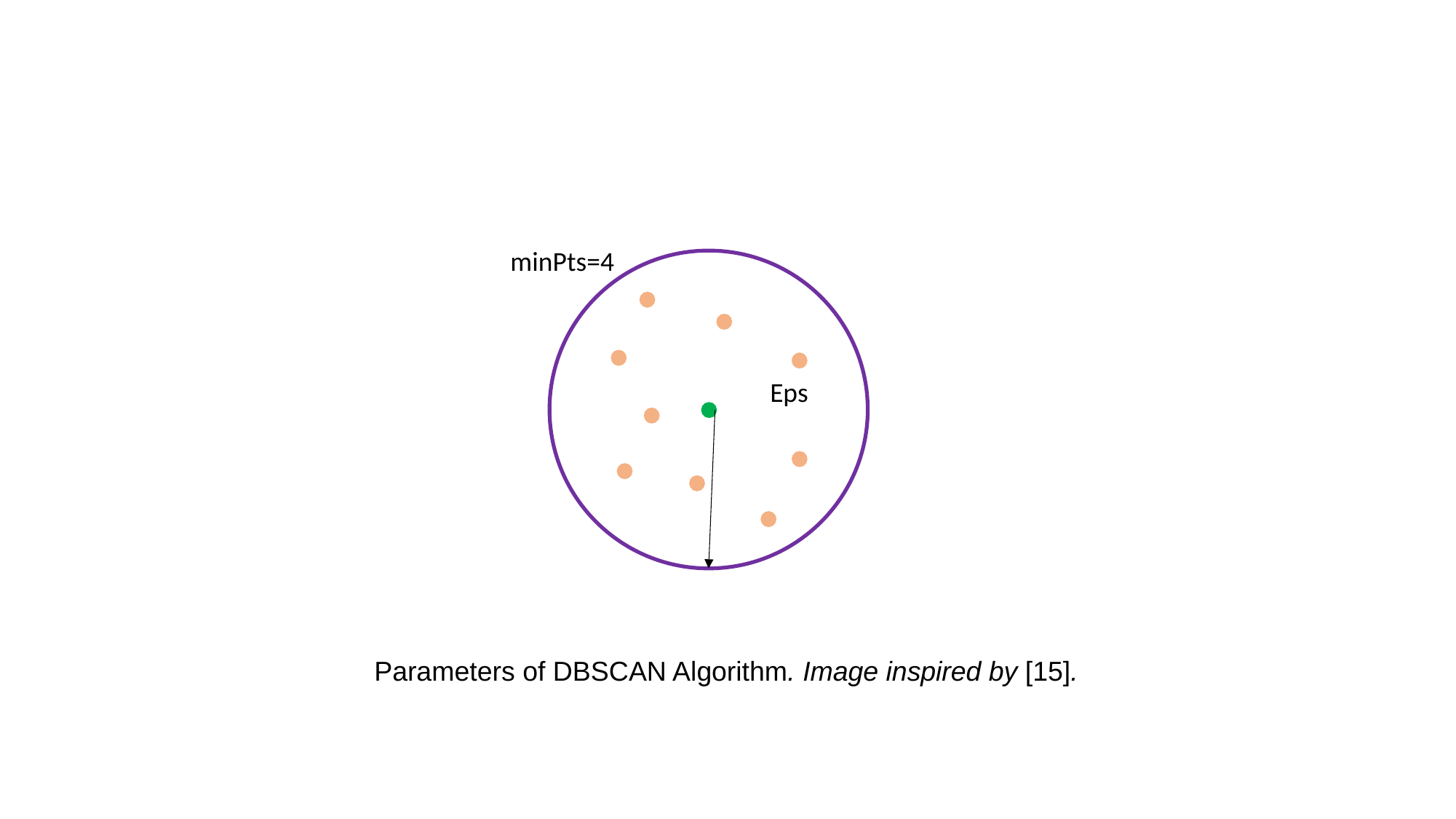

minPts=4

Eps

Parameters of DBSCAN Algorithm. Image inspired by [15].